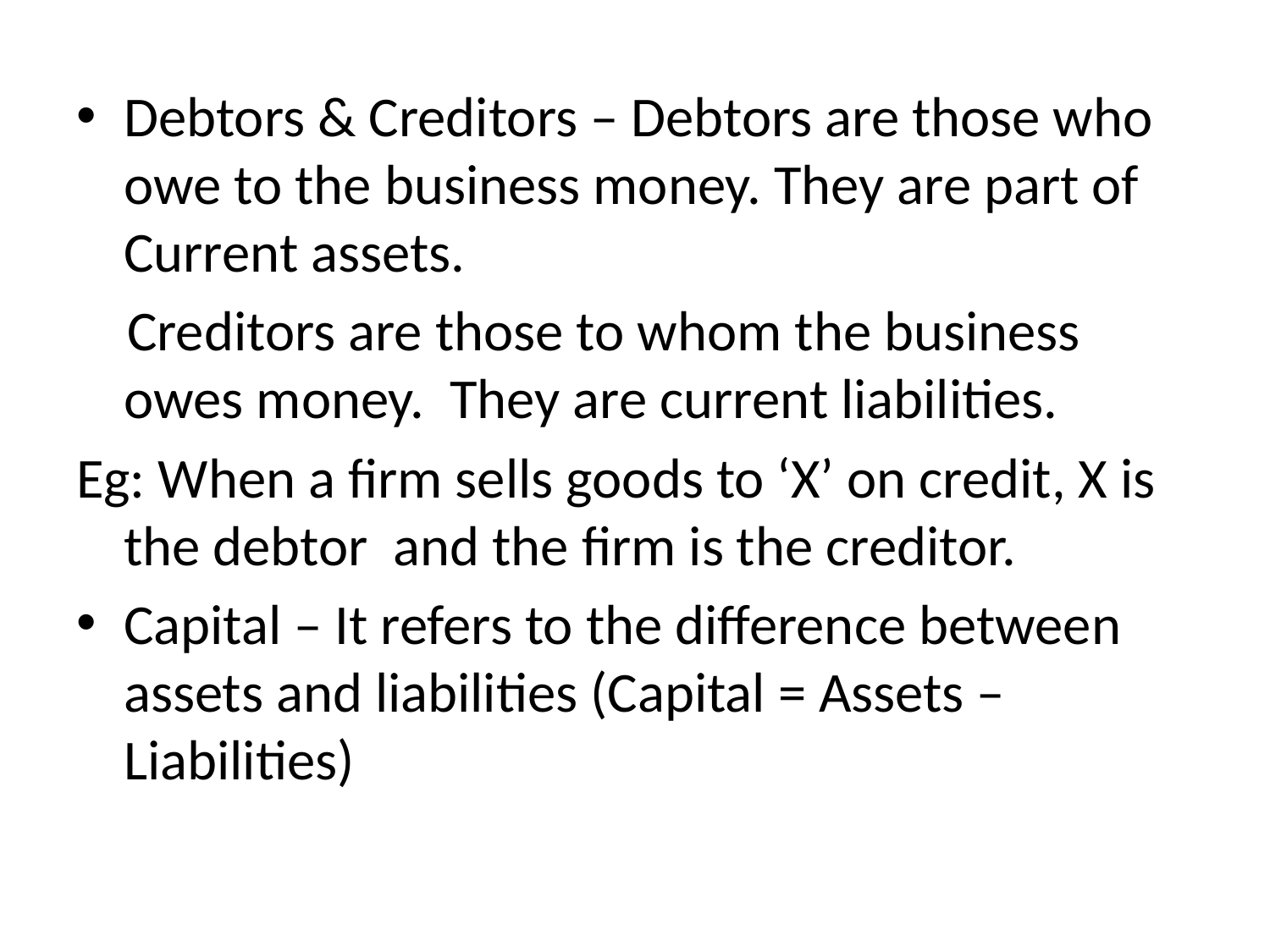

#
Debtors & Creditors – Debtors are those who owe to the business money. They are part of Current assets.
    Creditors are those to whom the business owes money.  They are current liabilities.
Eg: When a firm sells goods to ‘X’ on credit, X is the debtor  and the firm is the creditor.
Capital – It refers to the difference between assets and liabilities (Capital = Assets – Liabilities)